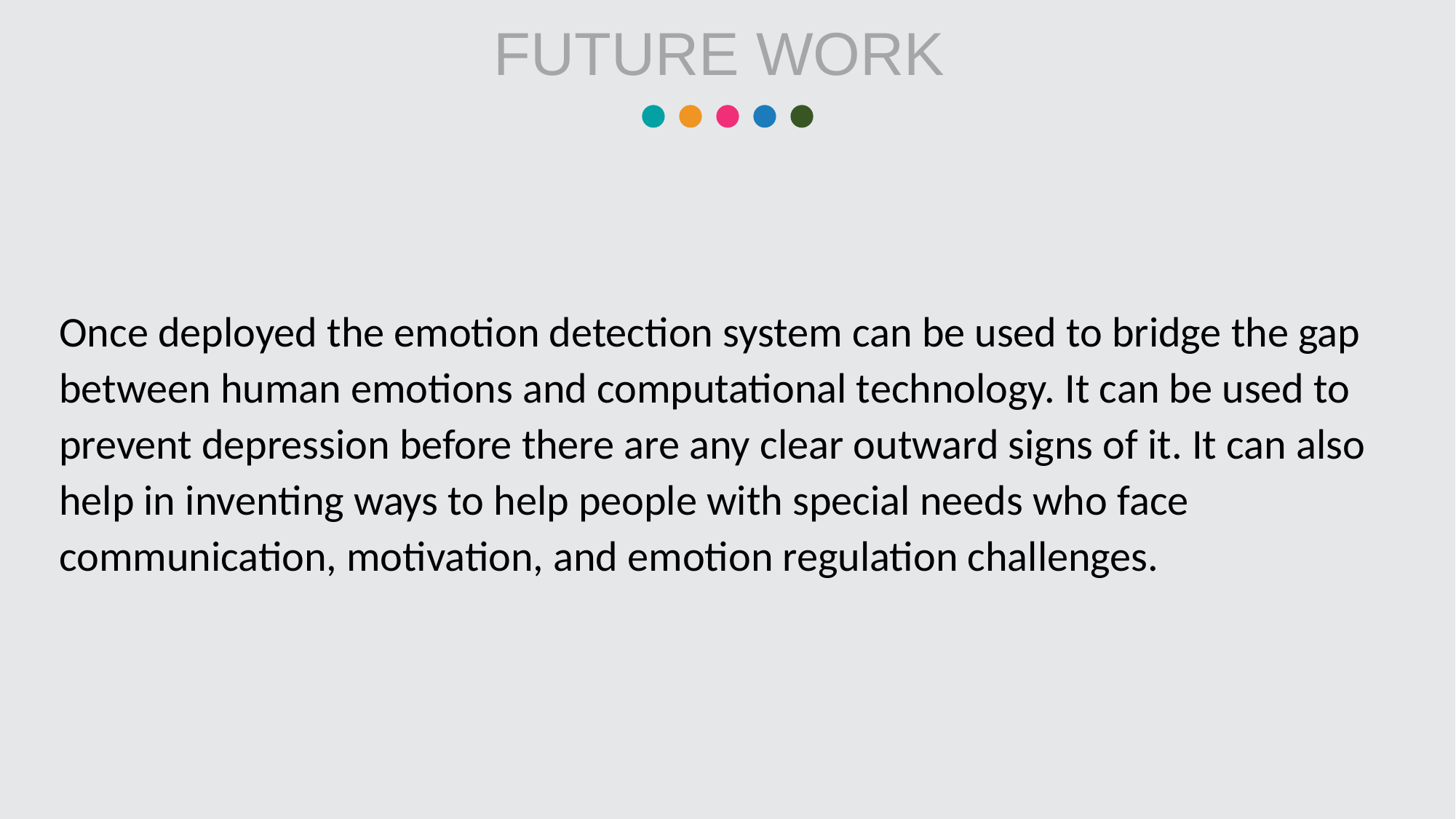

FUTURE WORK

Once deployed the emotion detection system can be used to bridge the gap between human emotions and computational technology. It can be used to prevent depression before there are any clear outward signs of it. It can also help in inventing ways to help people with special needs who face communication, motivation, and emotion regulation challenges.